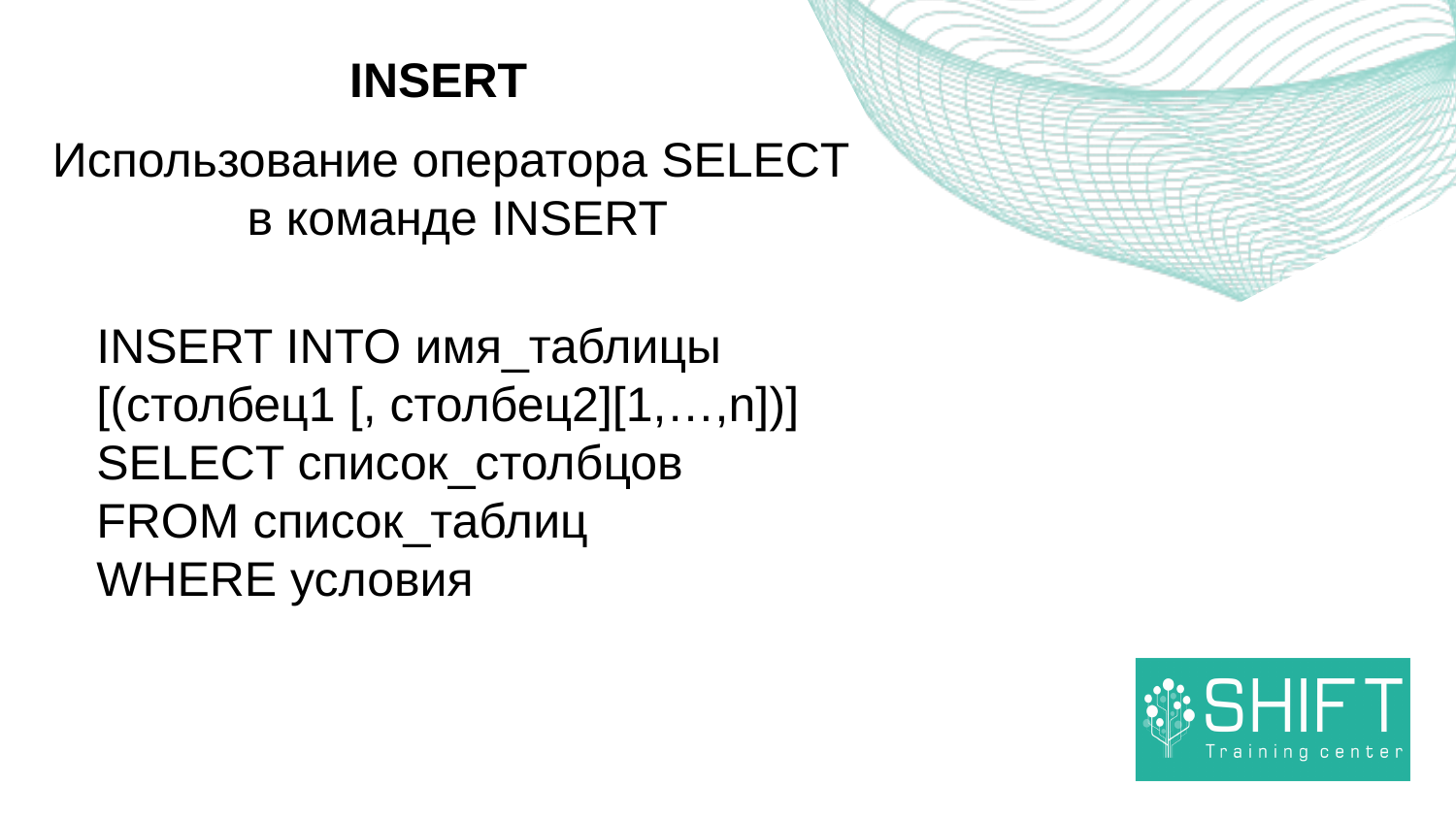

INSERT
Использование оператора SELECT
в команде INSERT
INSERT INTO имя_таблицы
[(столбец1 [, столбец2][1,…,n])]
SELECT список_столбцов
FROM список_таблиц
WHERE условия